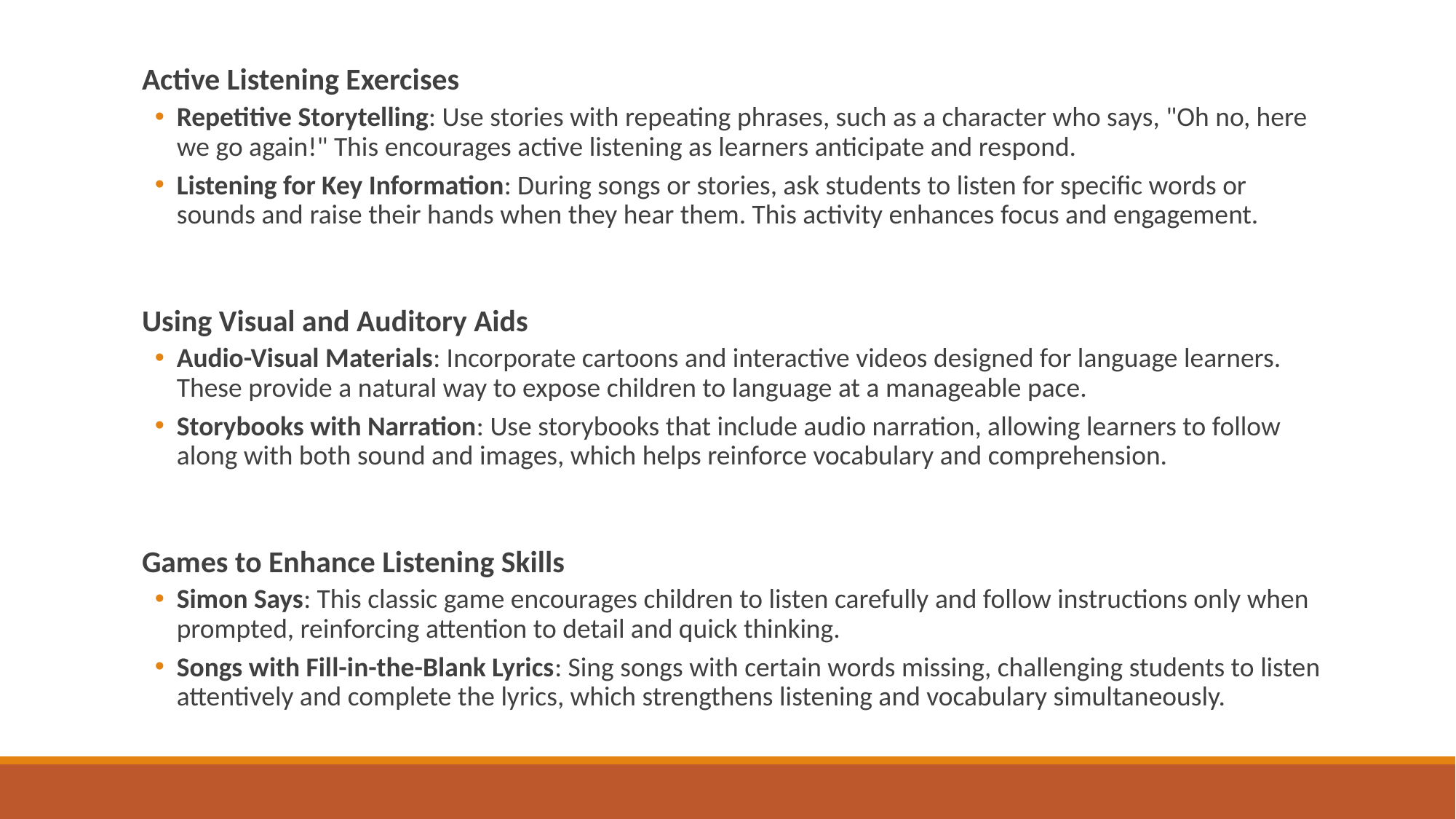

Active Listening Exercises
Repetitive Storytelling: Use stories with repeating phrases, such as a character who says, "Oh no, here we go again!" This encourages active listening as learners anticipate and respond.
Listening for Key Information: During songs or stories, ask students to listen for specific words or sounds and raise their hands when they hear them. This activity enhances focus and engagement.

Using Visual and Auditory Aids
Audio-Visual Materials: Incorporate cartoons and interactive videos designed for language learners. These provide a natural way to expose children to language at a manageable pace.
Storybooks with Narration: Use storybooks that include audio narration, allowing learners to follow along with both sound and images, which helps reinforce vocabulary and comprehension.

Games to Enhance Listening Skills
Simon Says: This classic game encourages children to listen carefully and follow instructions only when prompted, reinforcing attention to detail and quick thinking.
Songs with Fill-in-the-Blank Lyrics: Sing songs with certain words missing, challenging students to listen attentively and complete the lyrics, which strengthens listening and vocabulary simultaneously.